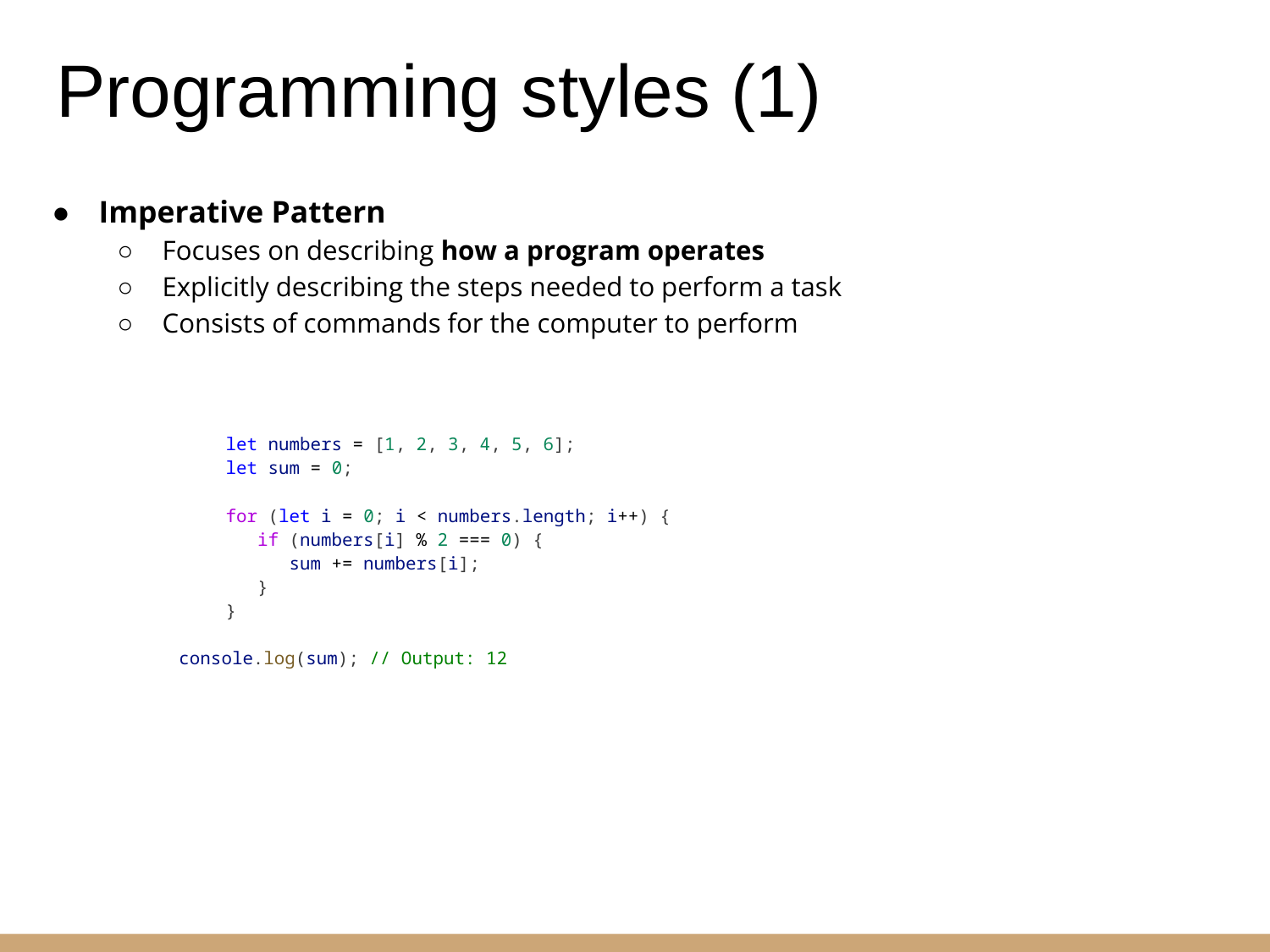

# Programming styles (1)
Imperative Pattern
Focuses on describing how a program operates
Explicitly describing the steps needed to perform a task
Consists of commands for the computer to perform

		let numbers = [1, 2, 3, 4, 5, 6];
		let sum = 0;
	for (let i = 0; i < numbers.length; i++) {
		   if (numbers[i] % 2 === 0) {
  		      sum += numbers[i];
		   }
		}

	console.log(sum); // Output: 12